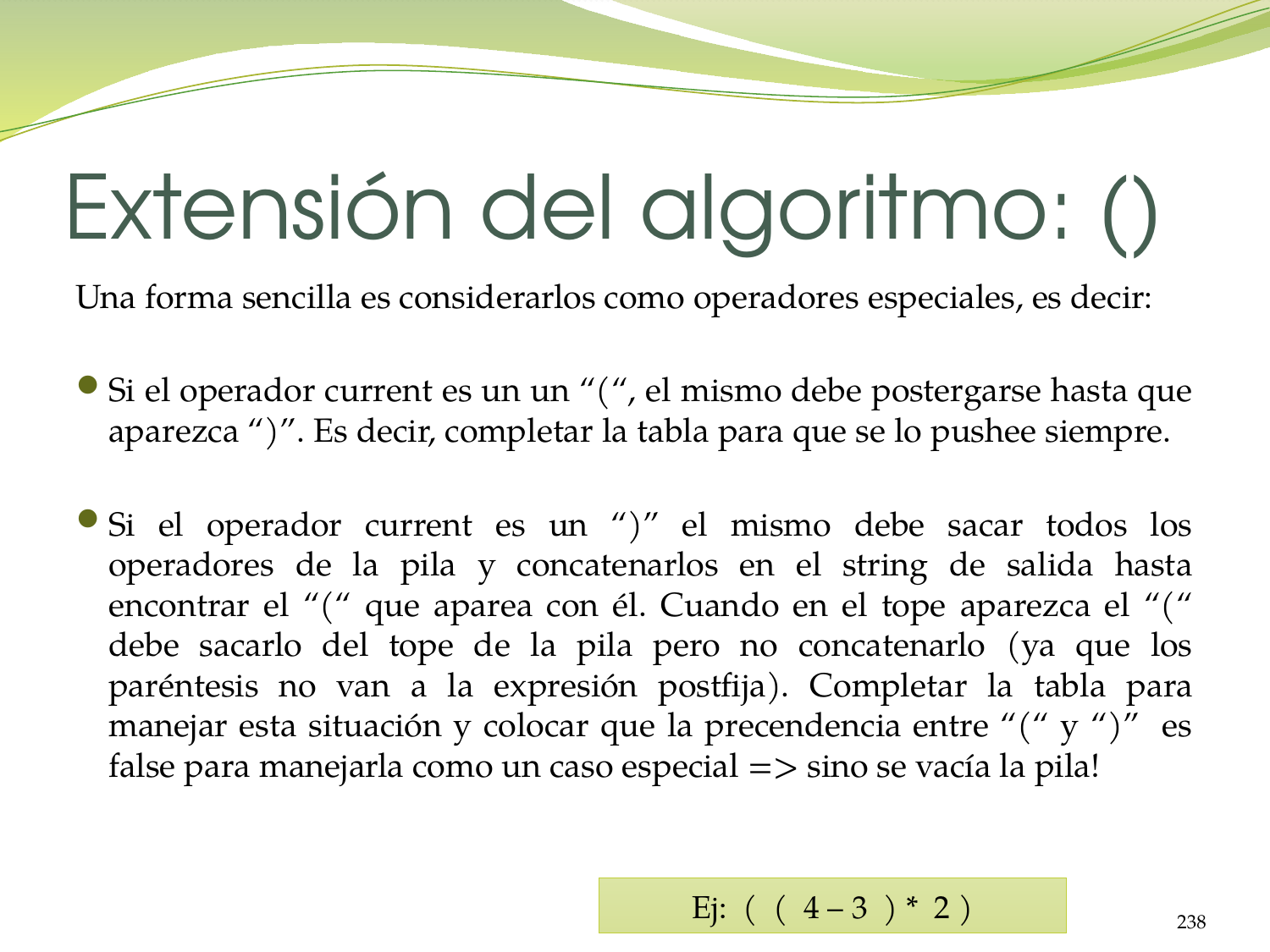

# Extensión del algoritmo: ()
Una forma sencilla es considerarlos como operadores especiales, es decir:

Si el operador current es un un “(“, el mismo debe postergarse hasta que aparezca “)”. Es decir, completar la tabla para que se lo pushee siempre.

Si el operador current es un “)” el mismo debe sacar todos los operadores de la pila y concatenarlos en el string de salida hasta encontrar el “(“ que aparea con él. Cuando en el tope aparezca el “(“ debe sacarlo del tope de la pila pero no concatenarlo (ya que los paréntesis no van a la expresión postfija). Completar la tabla para manejar esta situación y colocar que la precendencia entre “(“ y “)”  es false para manejarla como un caso especial => sino se vacía la pila!

Ej:  (  (  4 – 3  ) *  2 )
238